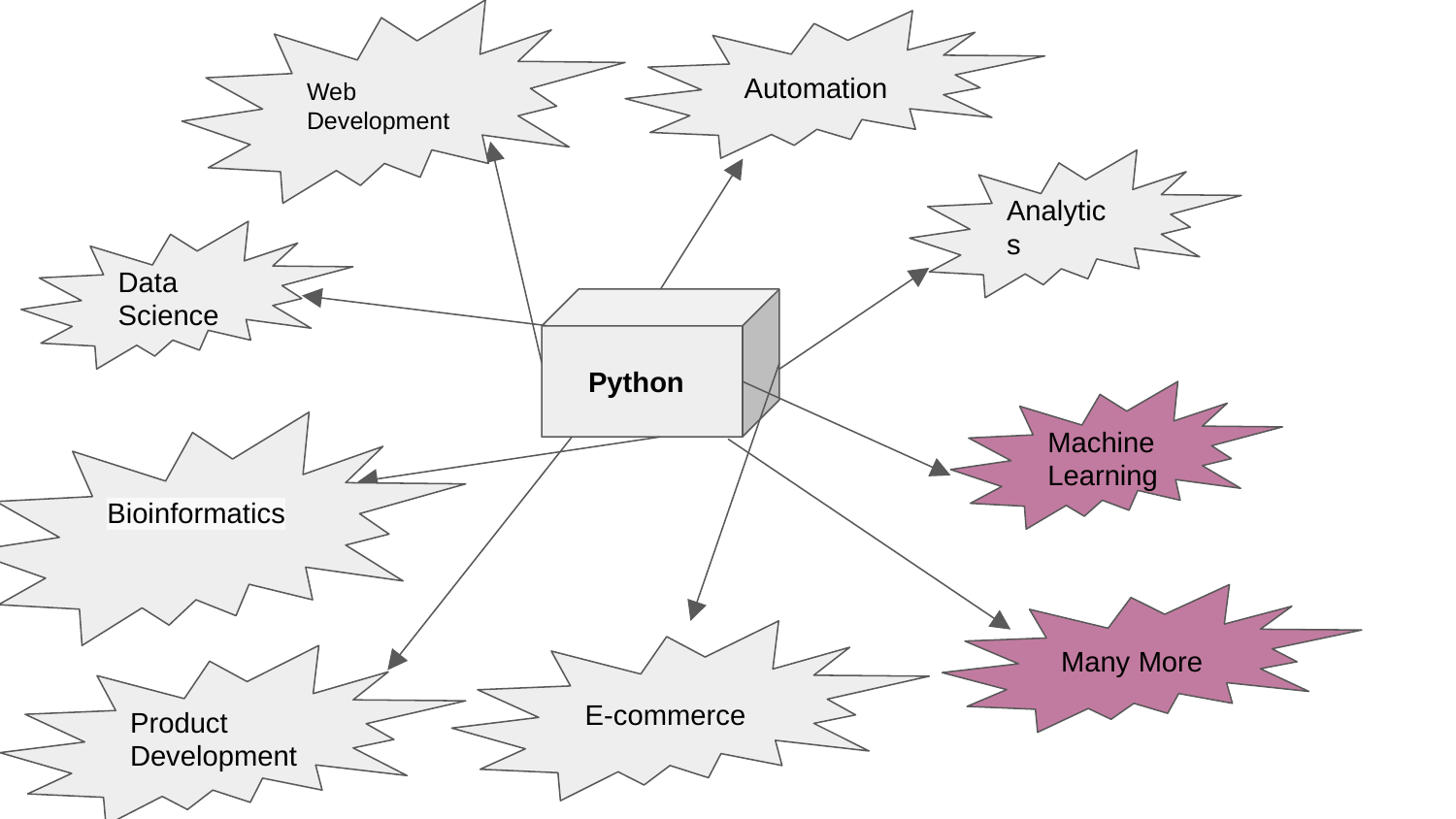

Web Development
Automation
Analytics
Data Science
    Python
Machine Learning
Bioinformatics

Many More
E-commerce
Product Development